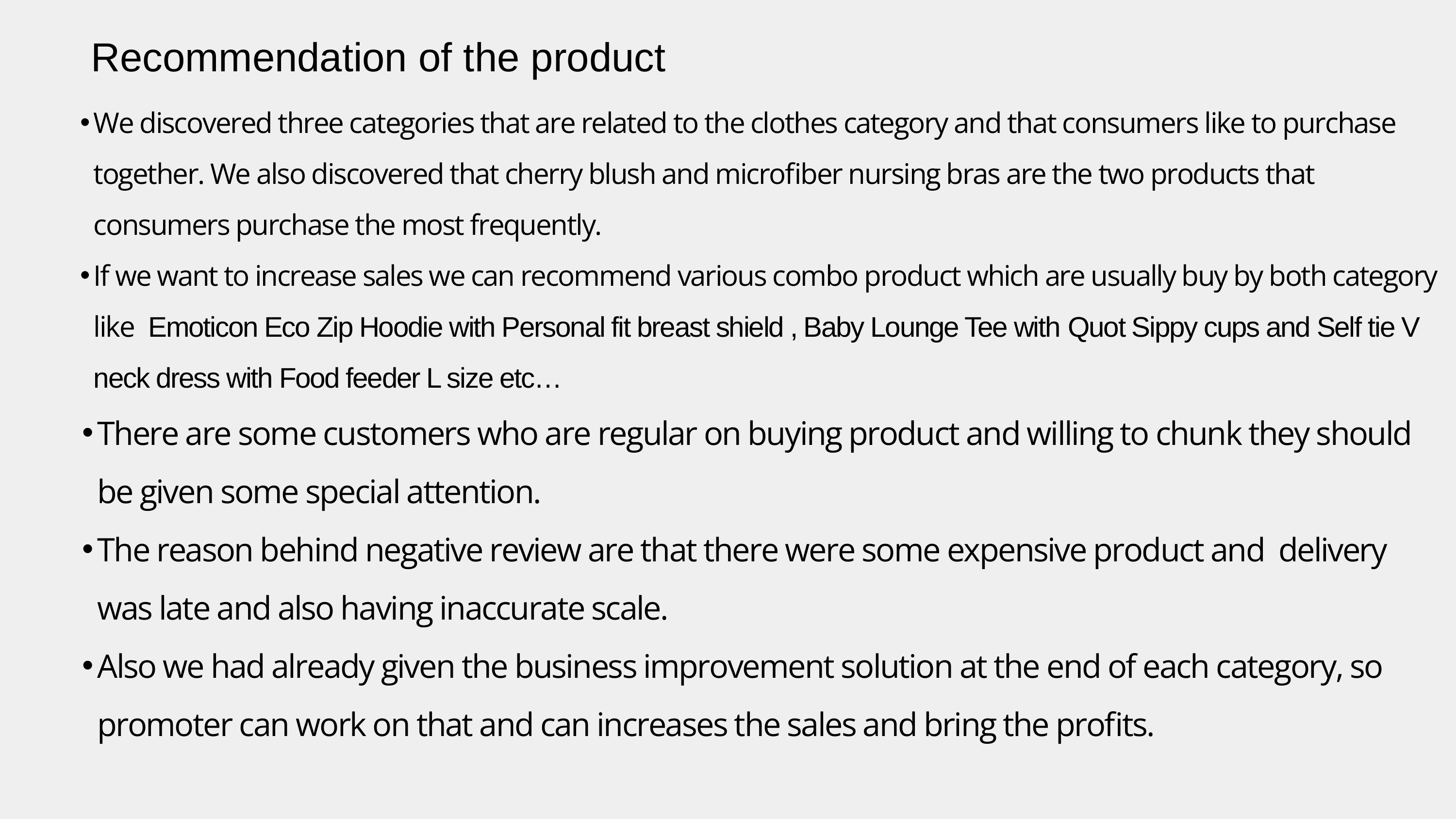

Recommendation of the product
We discovered three categories that are related to the clothes category and that consumers like to purchase together. We also discovered that cherry blush and microfiber nursing bras are the two products that consumers purchase the most frequently.
If we want to increase sales we can recommend various combo product which are usually buy by both category like  Emoticon Eco Zip Hoodie with Personal fit breast shield , Baby Lounge Tee with Quot Sippy cups and Self tie V neck dress with Food feeder L size etc…
There are some customers who are regular on buying product and willing to chunk they should be given some special attention.
The reason behind negative review are that there were some expensive product and  delivery was late and also having inaccurate scale.
Also we had already given the business improvement solution at the end of each category, so promoter can work on that and can increases the sales and bring the profits.